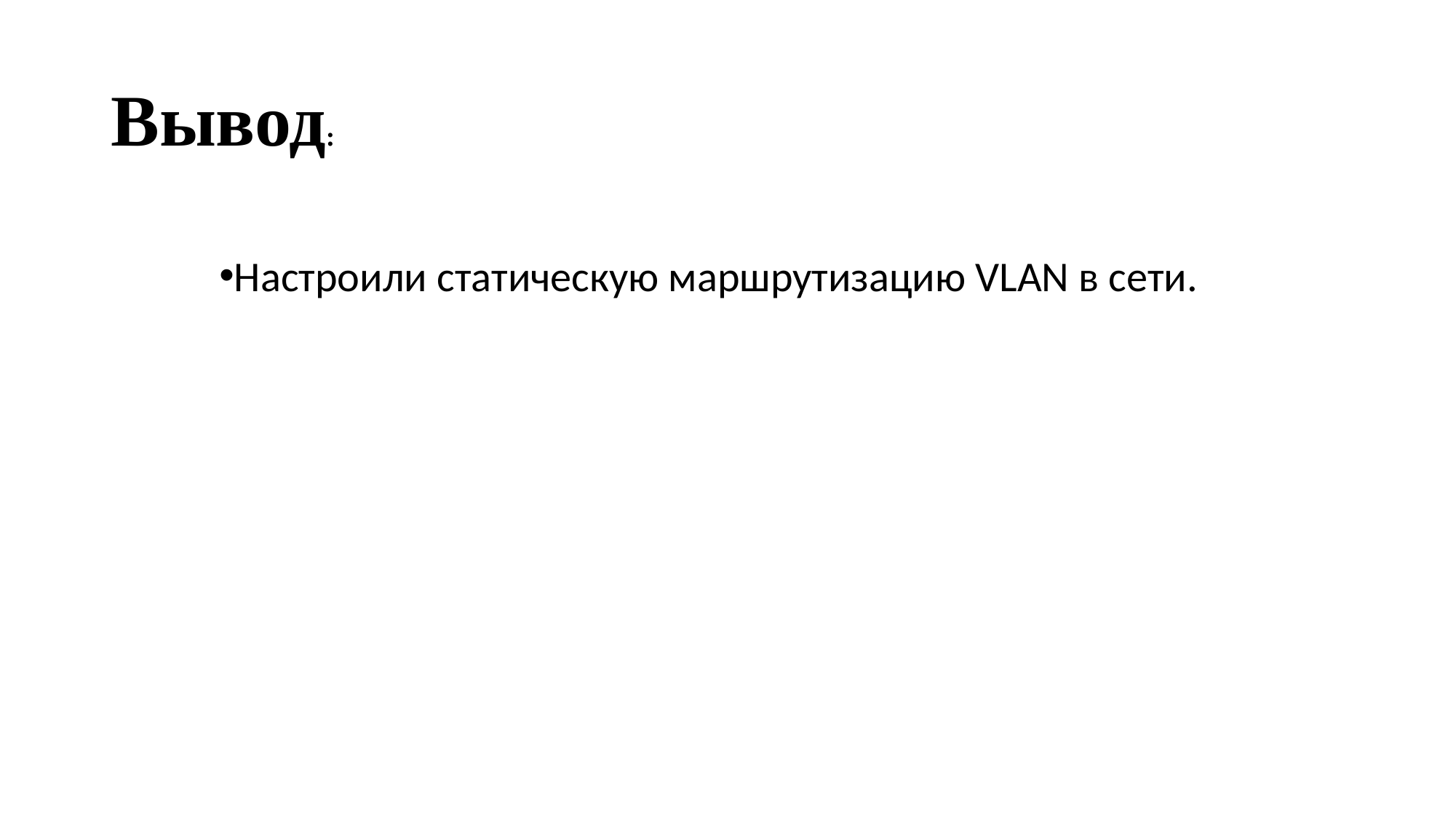

# Вывод:
Настроили статическую маршрутизацию VLAN в сети.